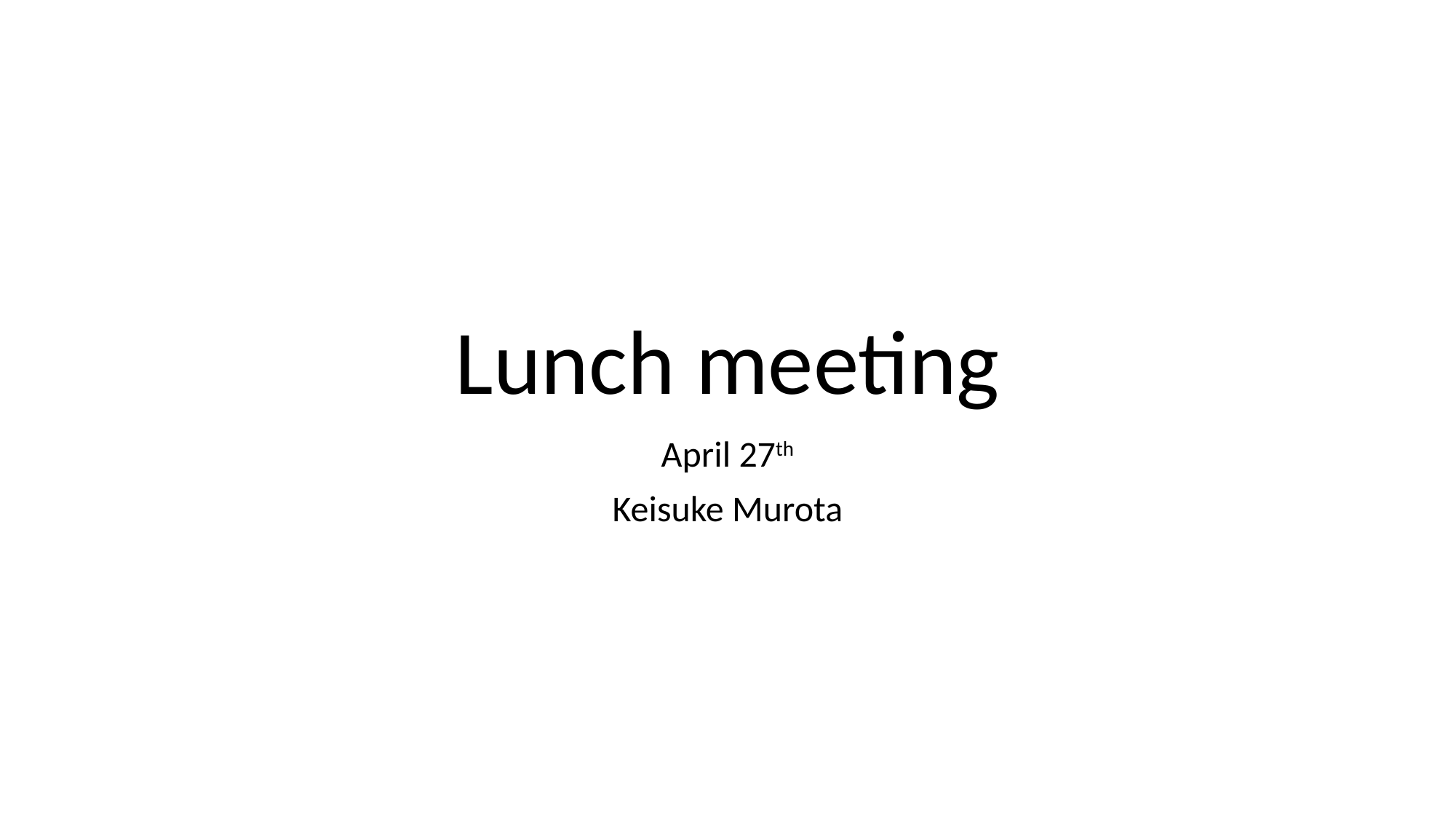

# Lunch meeting
April 27th
Keisuke Murota